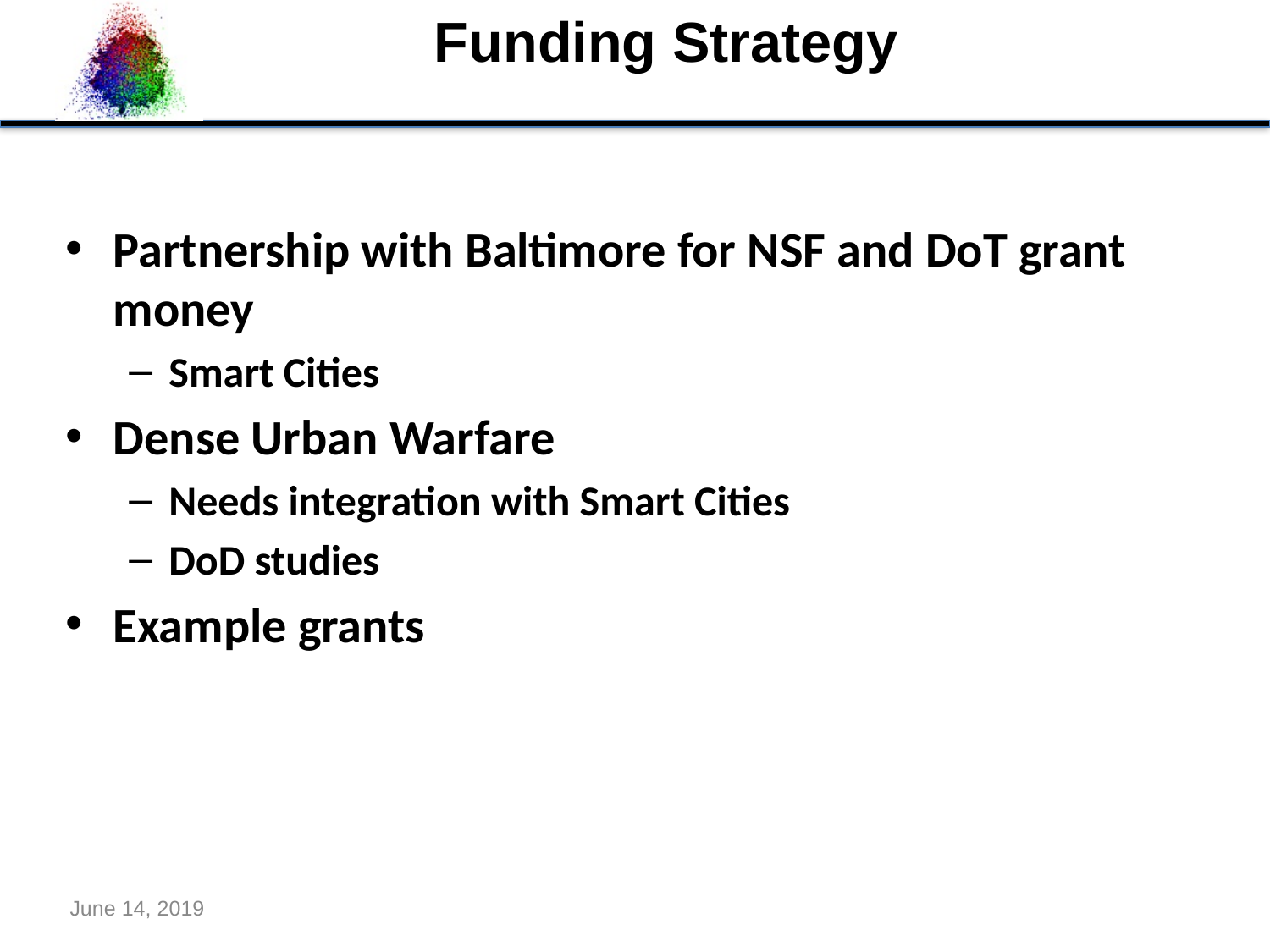

Funding Strategy
Partnership with Baltimore for NSF and DoT grant money
Smart Cities
Dense Urban Warfare
Needs integration with Smart Cities
DoD studies
Example grants

June 14, 2019